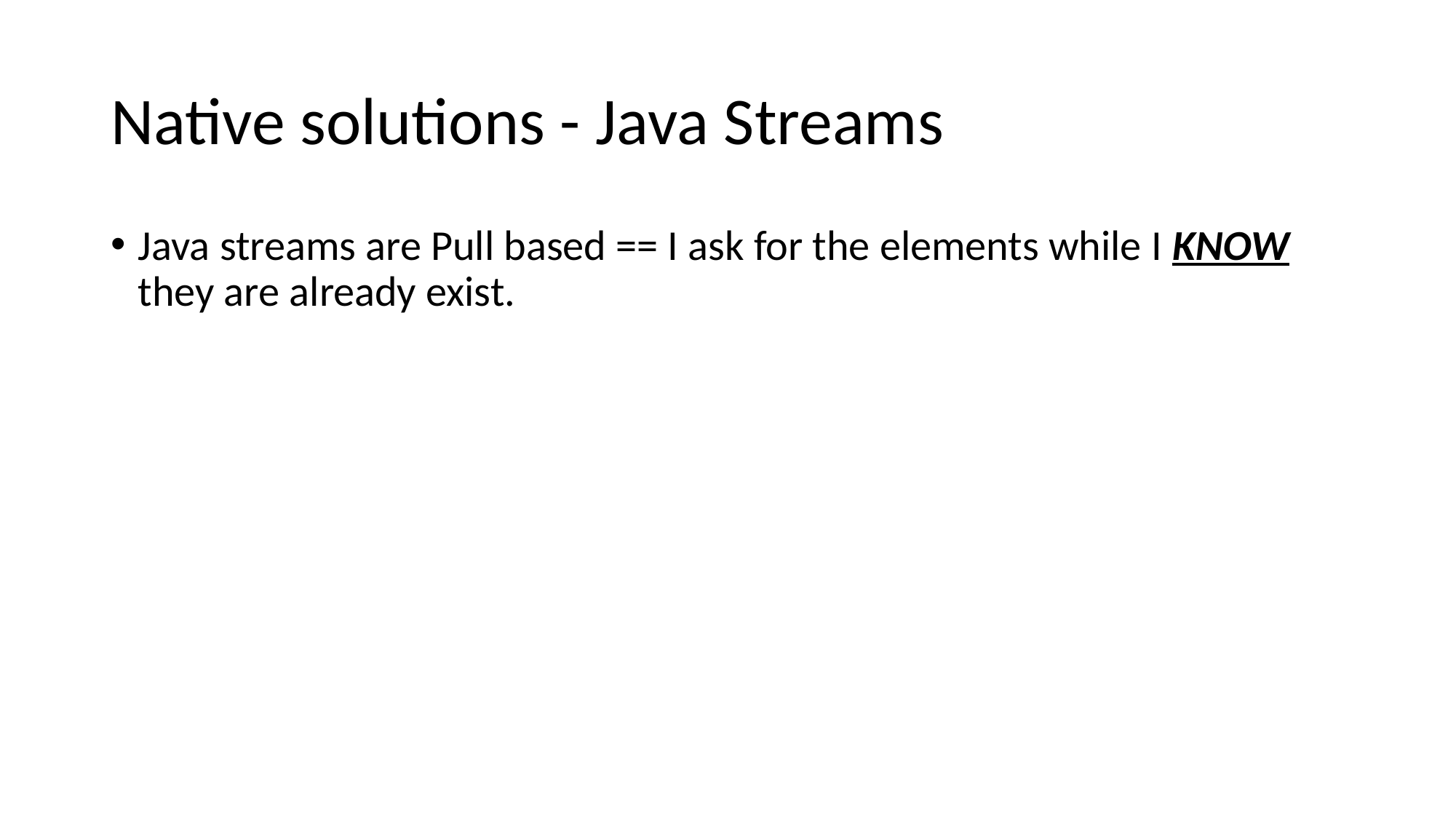

# Native solutions - Java Streams
Java streams are Pull based == I ask for the elements while I KNOW they are already exist.